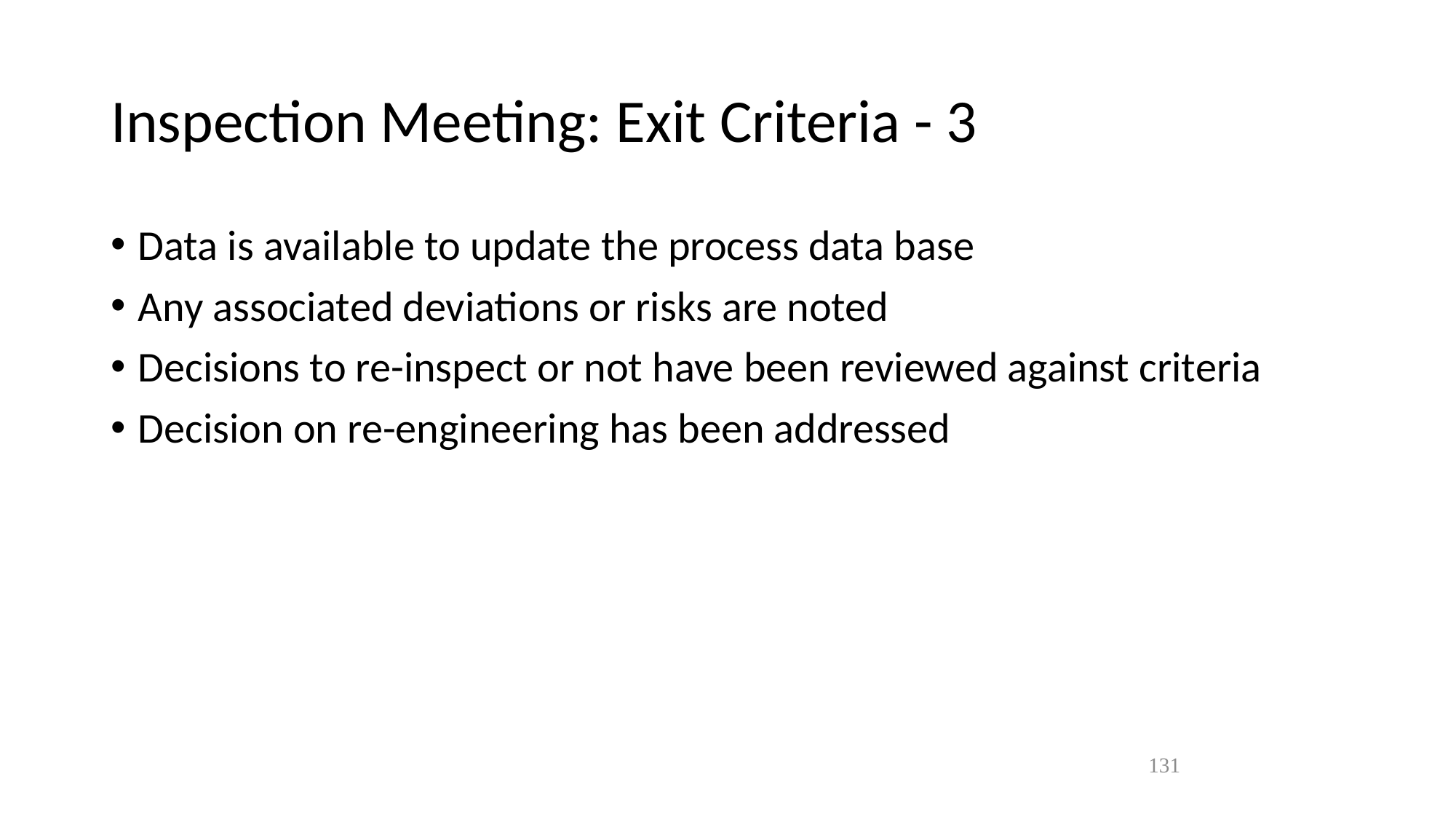

Inspection Meeting: Exit Criteria - 3
Data is available to update the process data base
Any associated deviations or risks are noted
Decisions to re-inspect or not have been reviewed against criteria
Decision on re-engineering has been addressed
131